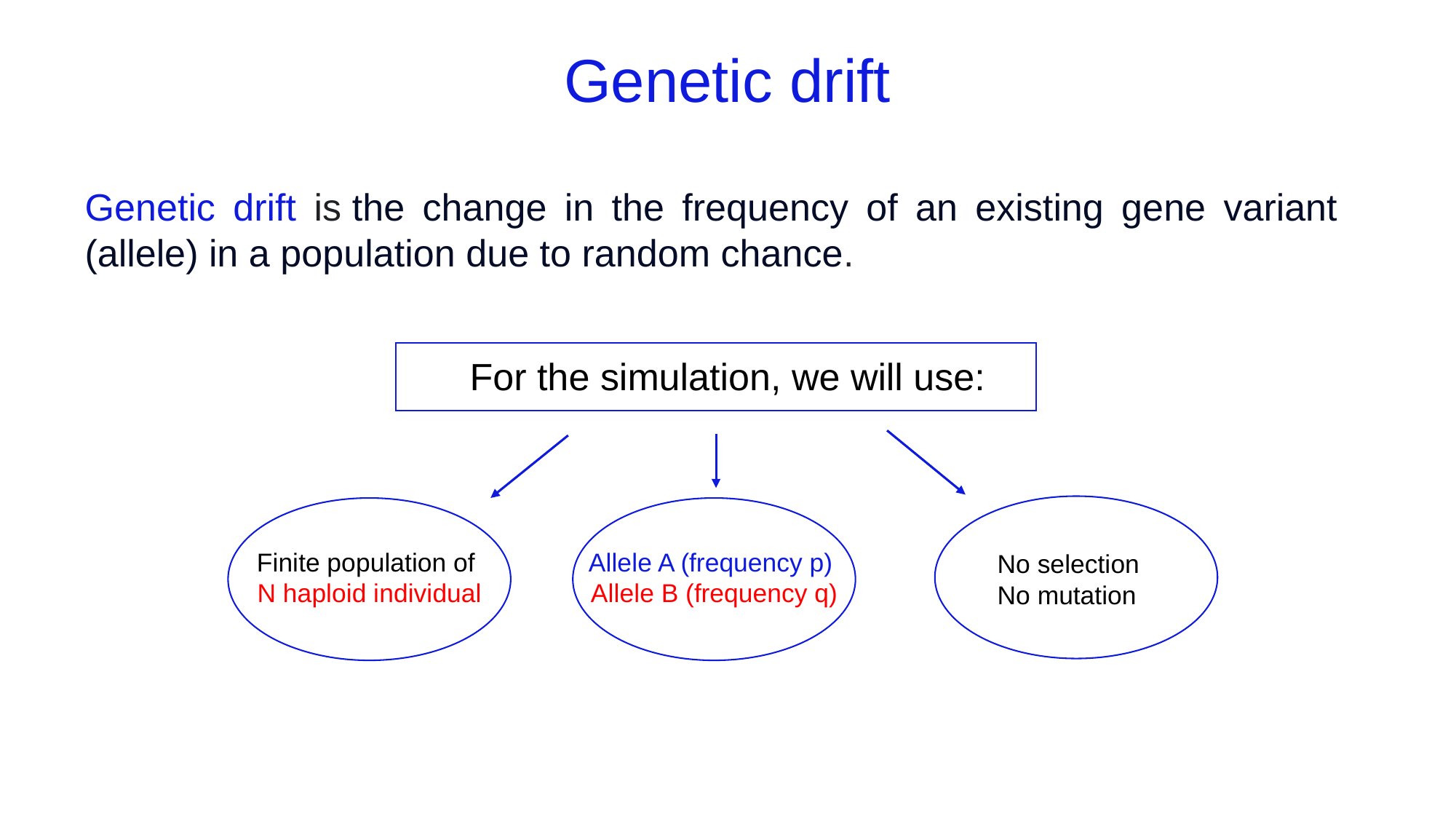

# Genetic drift
Genetic drift is the change in the frequency of an existing gene variant (allele) in a population due to random chance.

For the simulation, we will use:

Finite population of
N haploid individual
Allele A (frequency p)
Allele B (frequency q)
No selection
No mutation